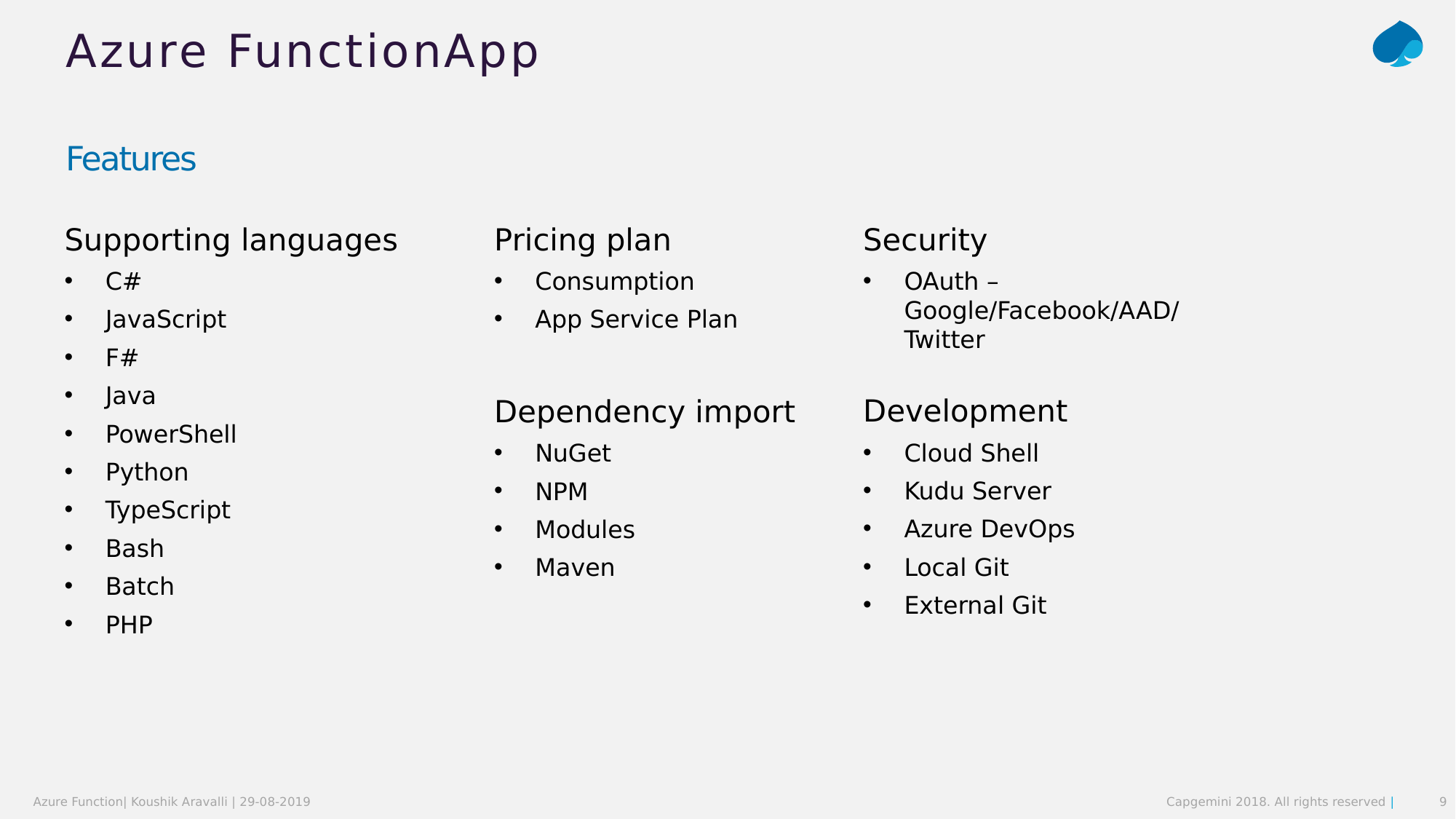

# Azure FunctionApp
Features

Supporting languages
C#
JavaScript
F#
Java
PowerShell
Python
TypeScript
Bash
Batch
PHP
Pricing plan
Consumption
App Service Plan
Security
OAuth – Google/Facebook/AAD/Twitter
Development
Cloud Shell
Kudu Server
Azure DevOps
Local Git
External Git
Dependency import
NuGet
NPM
Modules
Maven